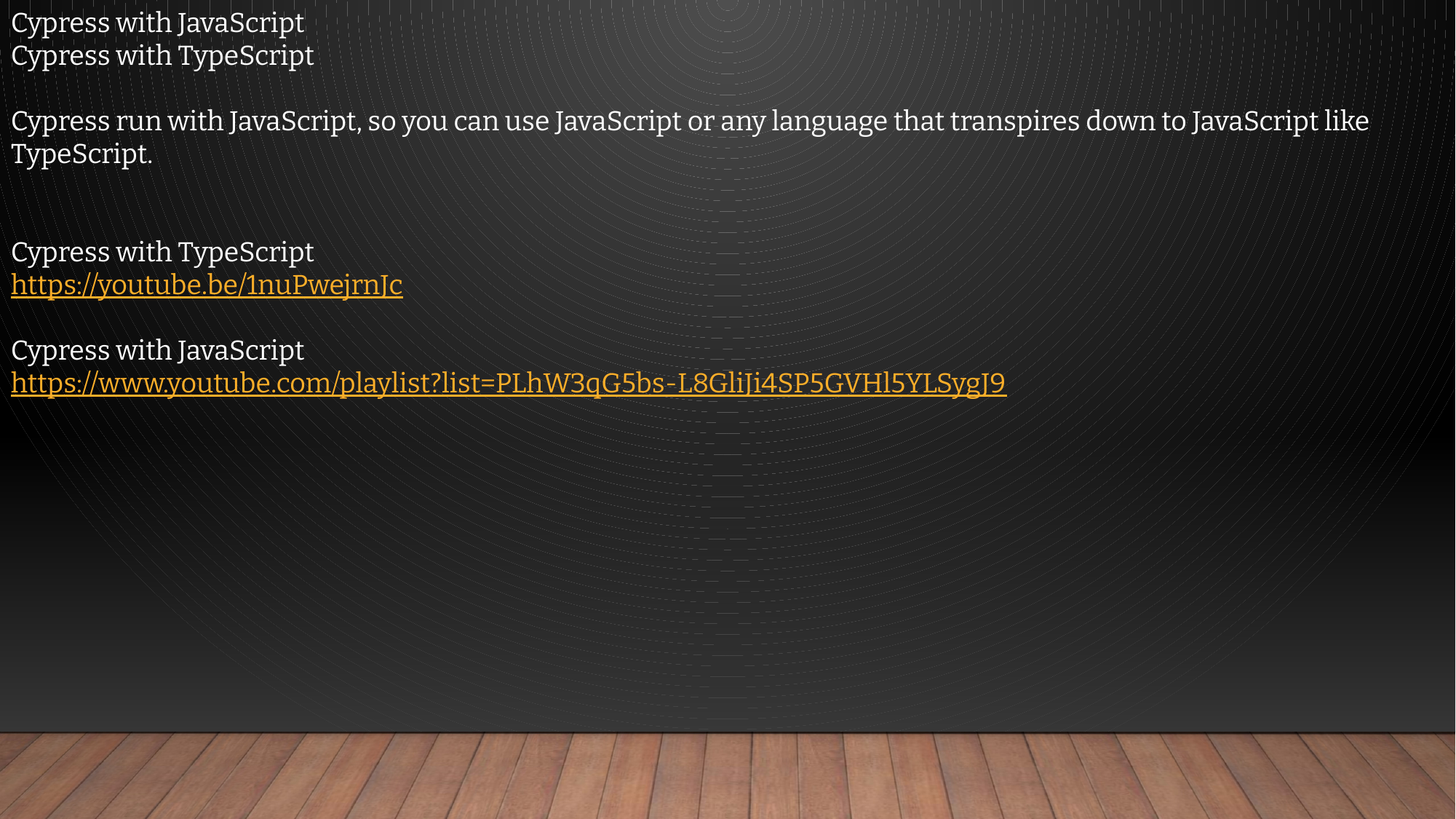

Cypress with JavaScript
Cypress with TypeScript

Cypress run with JavaScript, so you can use JavaScript or any language that transpires down to JavaScript like TypeScript.

Cypress with TypeScript
https://youtube.be/1nuPwejrnJc

Cypress with JavaScript
https://www.youtube.com/playlist?list=PLhW3qG5bs-L8GliJi4SP5GVHl5YLSygJ9